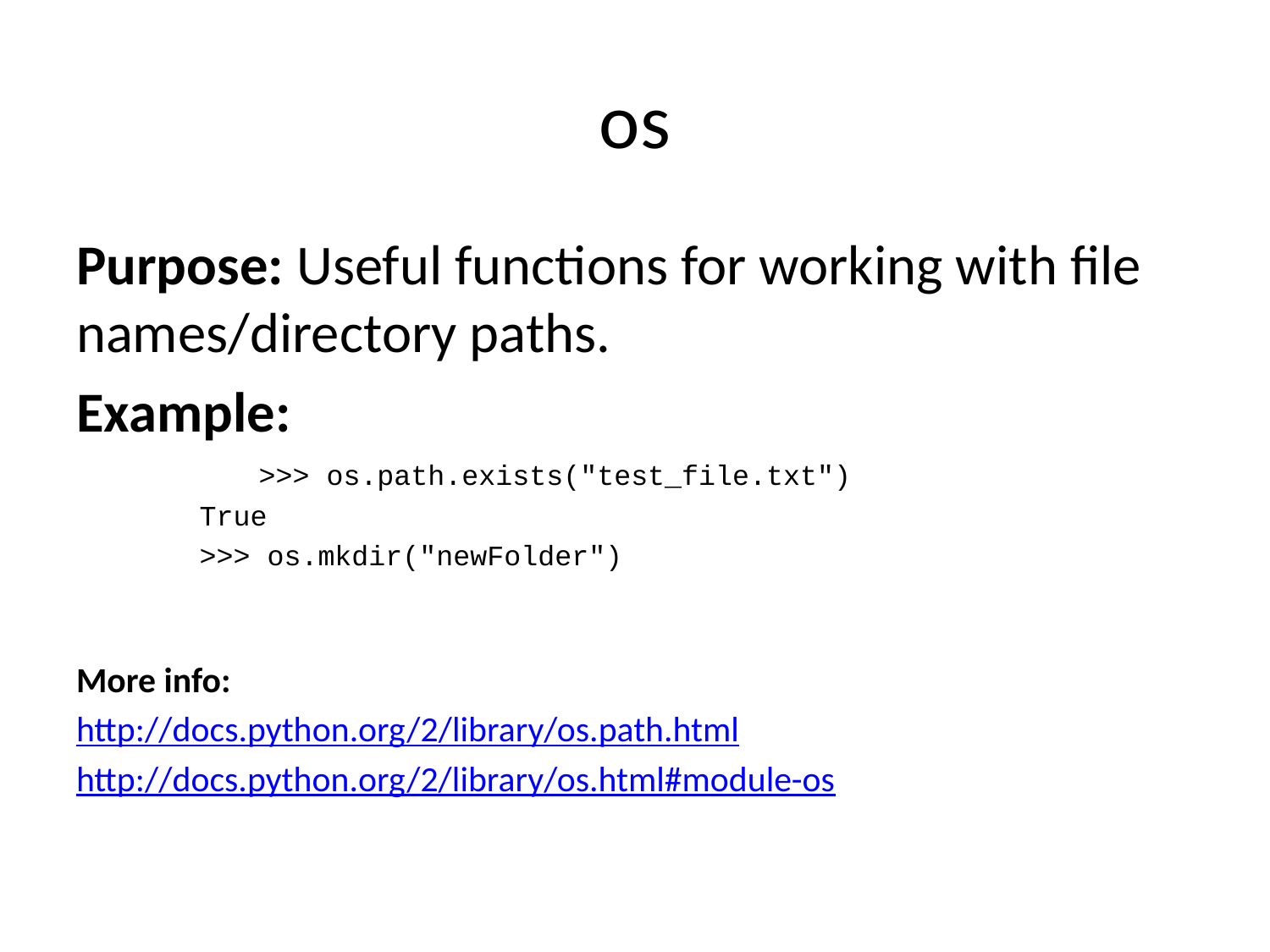

# os
Purpose: Useful functions for working with file names/directory paths.
Example:
	>>> os.path.exists("test_file.txt")
    True
    >>> os.mkdir("newFolder")

More info:
http://docs.python.org/2/library/os.path.html
http://docs.python.org/2/library/os.html#module-os